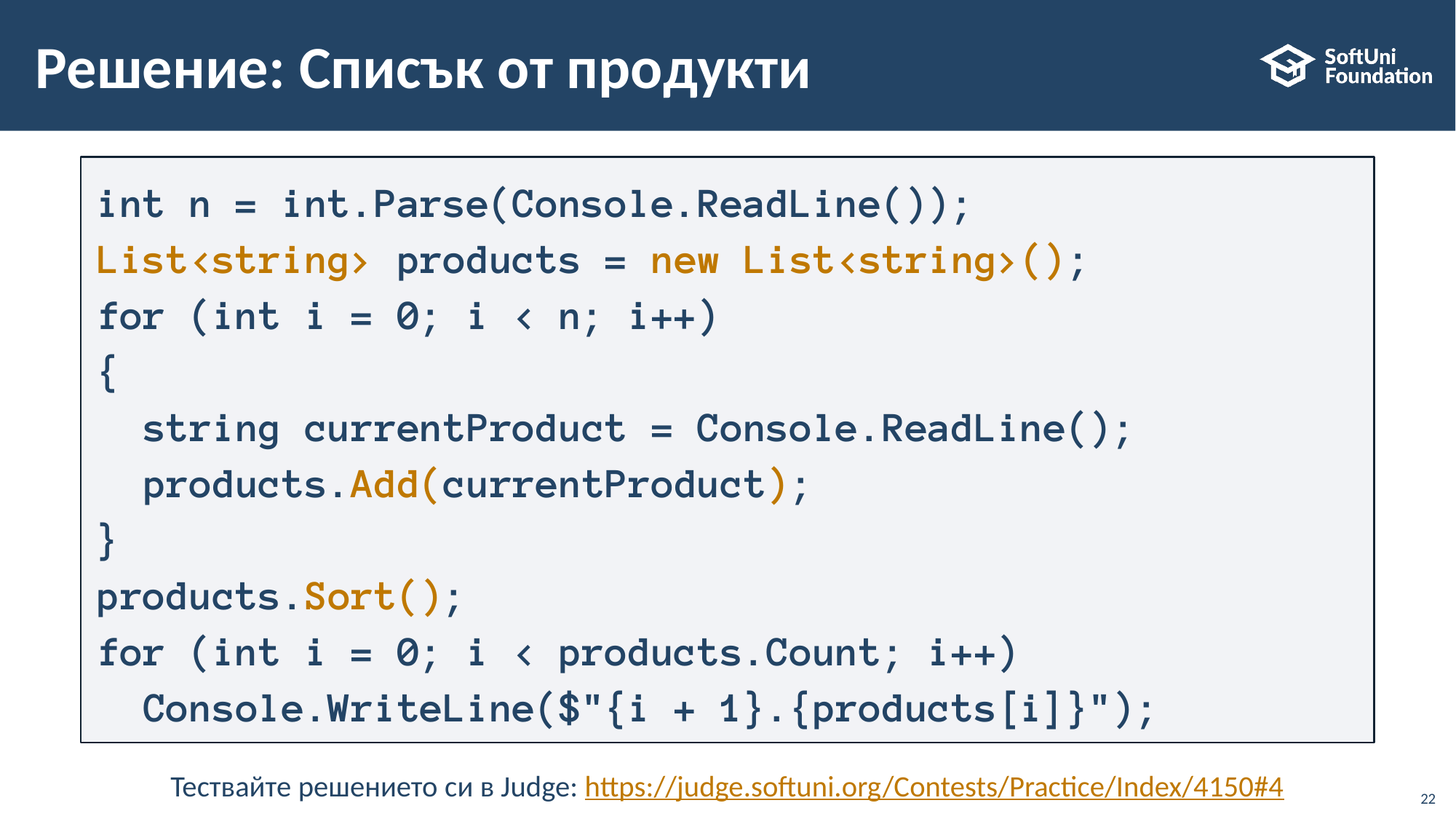

# Решение: Списък от продукти
int n = int.Parse(Console.ReadLine());
List<string> products = new List<string>();
for (int i = 0; i < n; i++)
{
  string currentProduct = Console.ReadLine();
  products.Add(currentProduct);
}
products.Sort();
for (int i = 0; i < products.Count; i++)
  Console.WriteLine($"{i + 1}.{products[i]}");
Тествайте решението си в Judge: https://judge.softuni.org/Contests/Practice/Index/4150#4
22